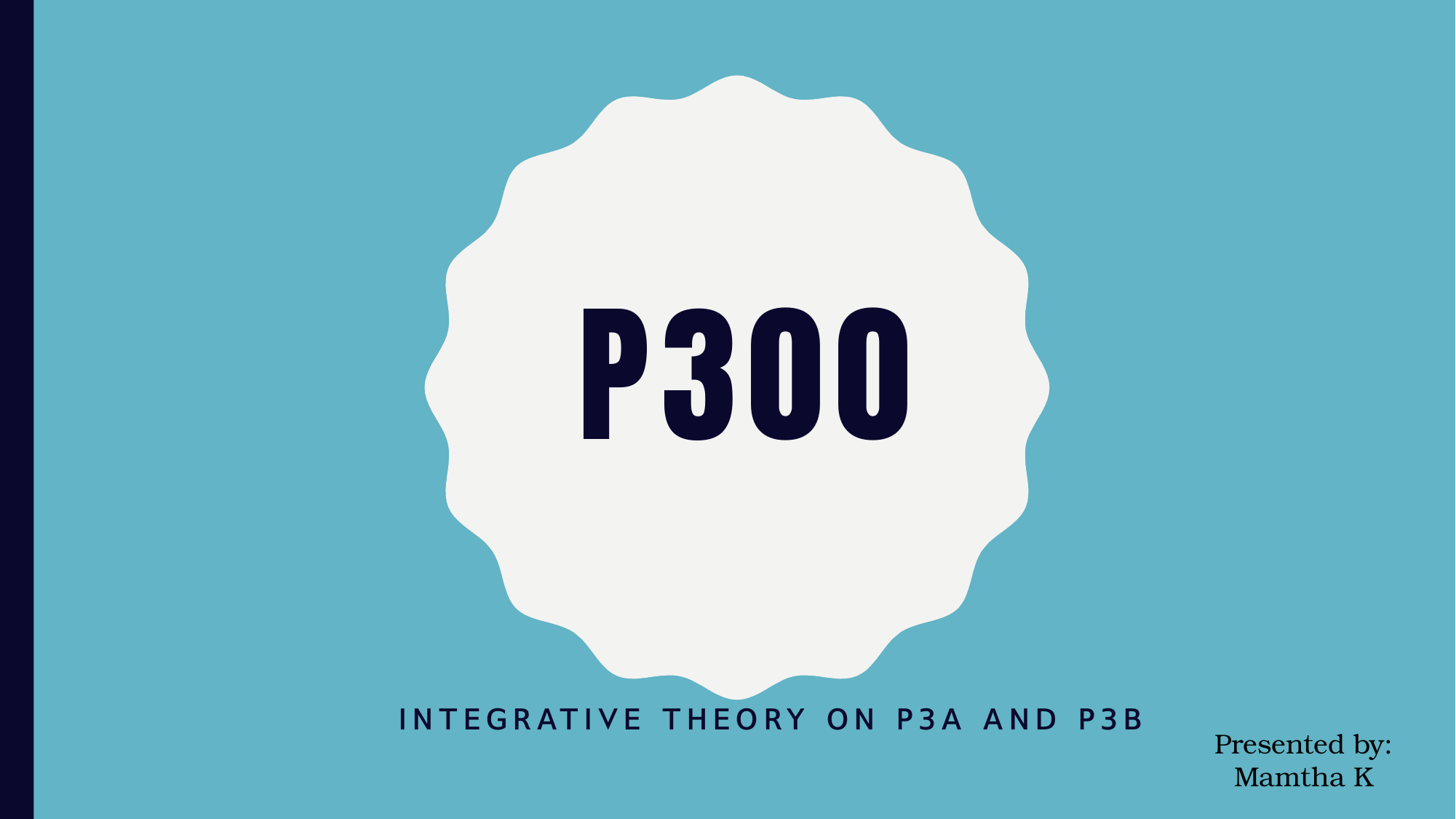

# P300
Integrative Theory on P3a and P3b
Presented by:
Mamtha K